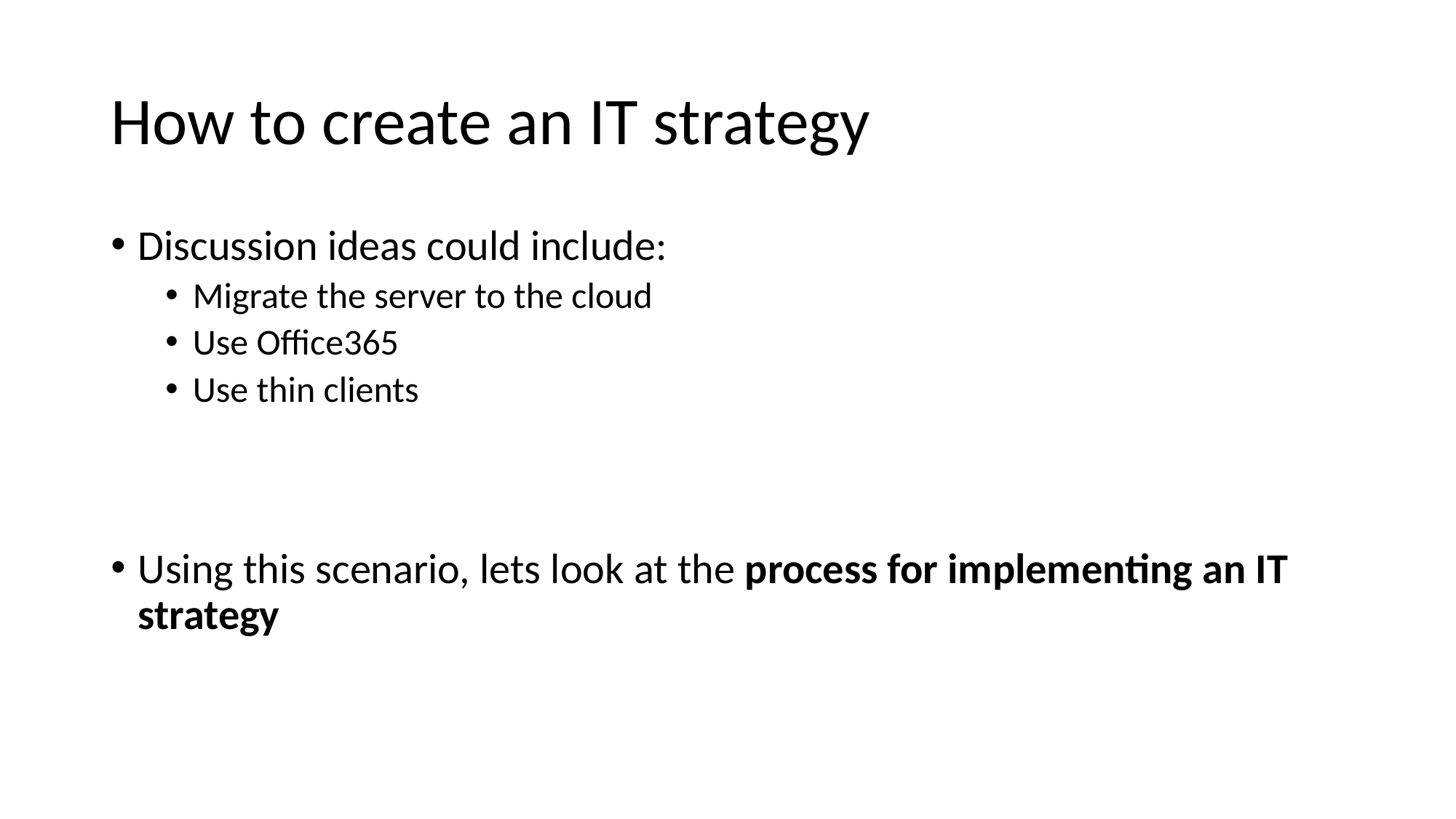

# How to create an IT strategy
Discussion ideas could include:
Migrate the server to the cloud
Use Office365
Use thin clients

Using this scenario, lets look at the process for implementing an IT strategy